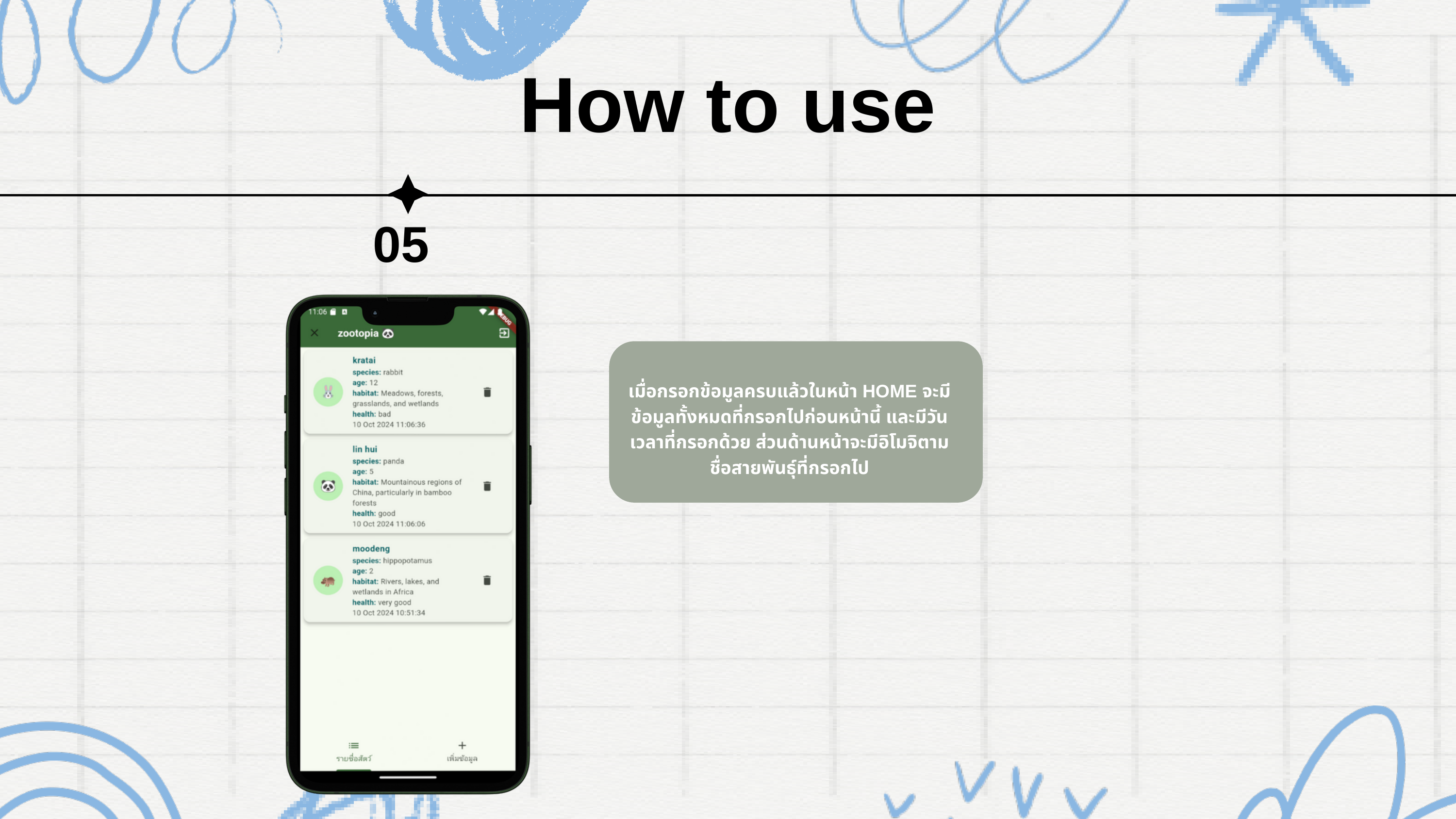

How to use

05

เมื่อกรอกข้อมูลครบแล้วในหน้า HOME จะมีข้อมูลทั้งหมดที่กรอกไปก่อนหน้านี้ และมีวัน เวลาที่กรอกด้วย ส่วนด้านหน้าจะมีอิโมจิตามชื่อสายพันธุ์ที่กรอกไป